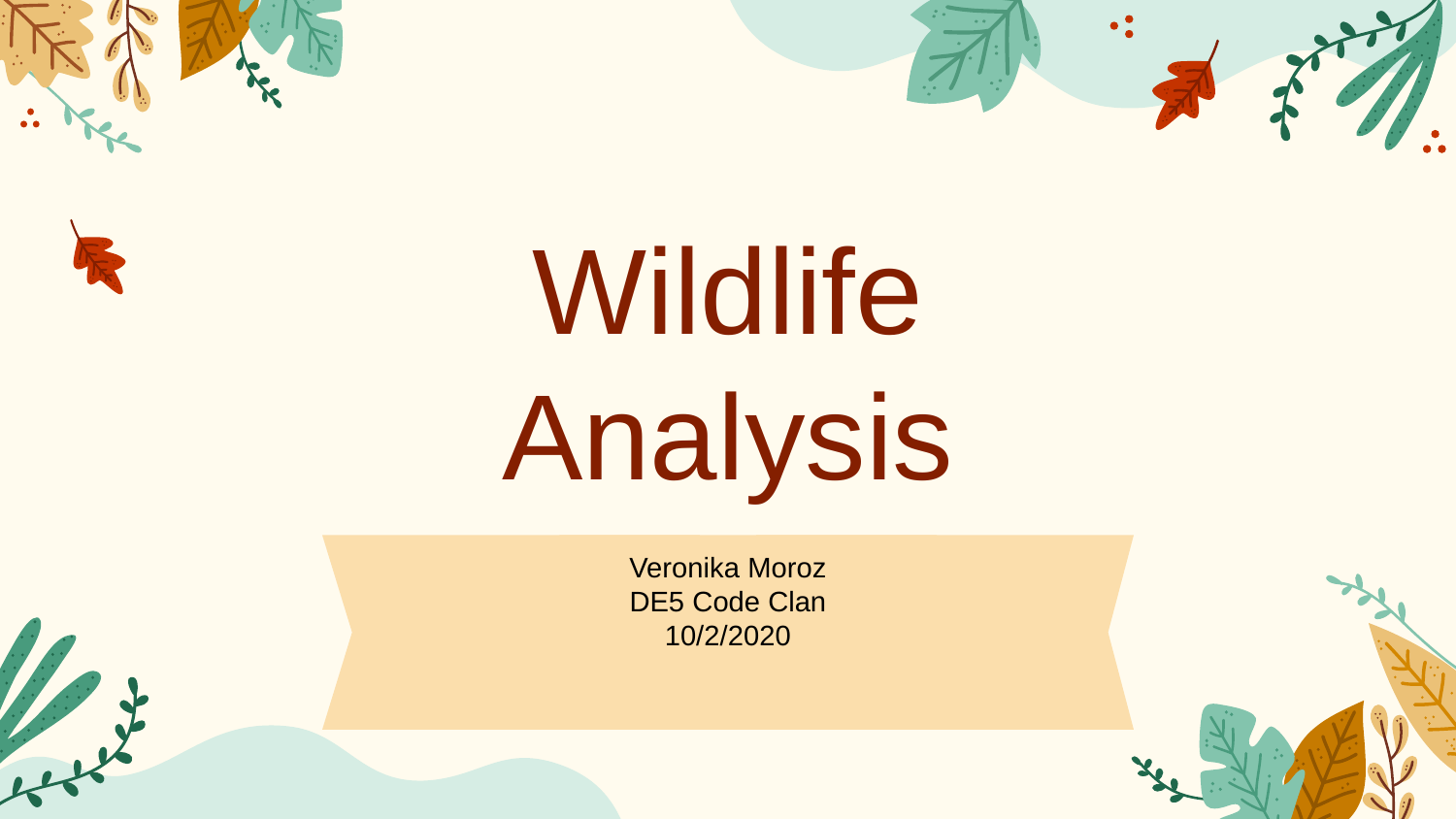

# Wildlife
Analysis
Veronika Moroz
DE5 Code Clan
10/2/2020